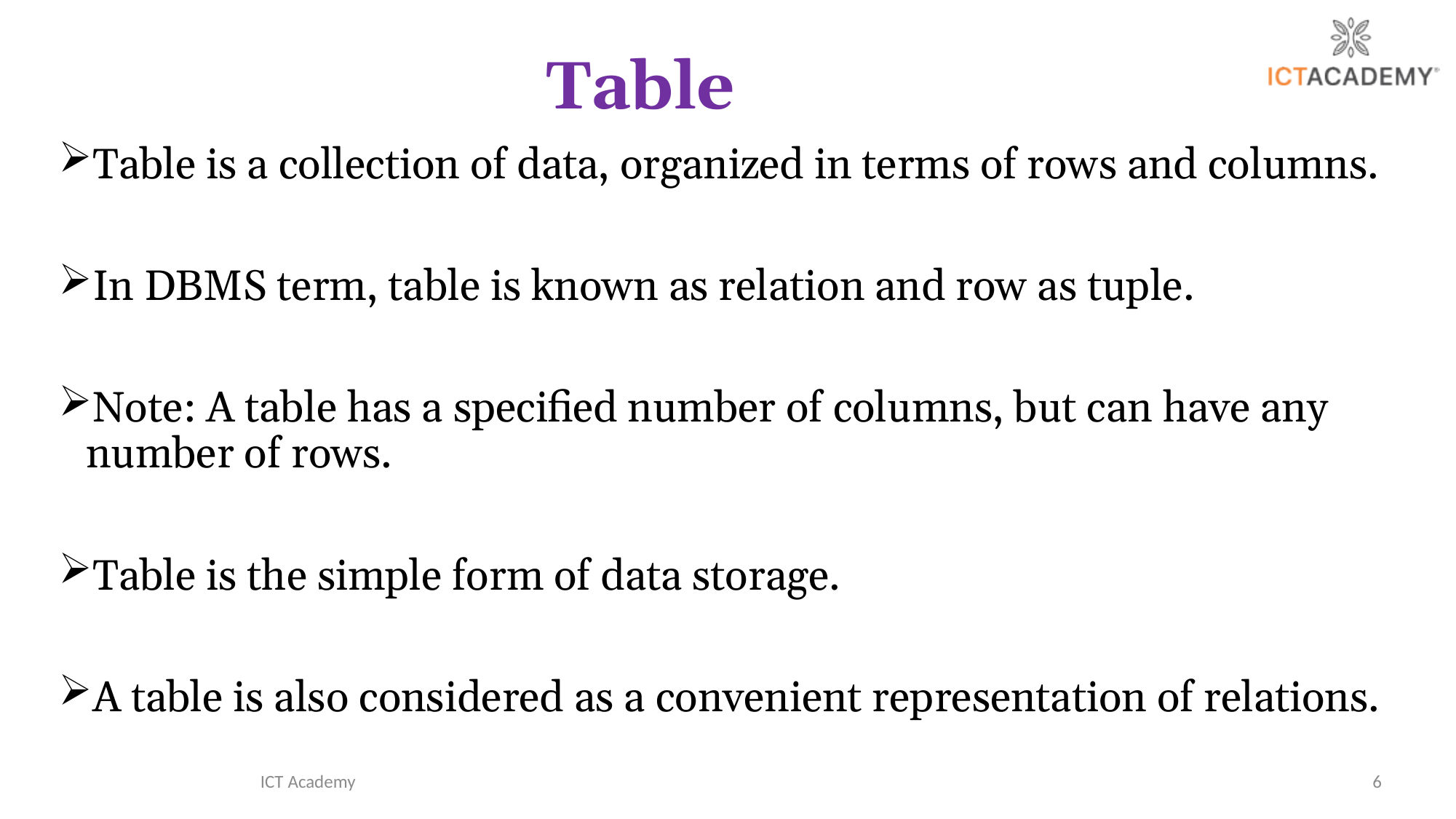

# Table
Table is a collection of data, organized in terms of rows and columns.

In DBMS term, table is known as relation and row as tuple.

Note: A table has a specified number of columns, but can have any number of rows.

Table is the simple form of data storage.

A table is also considered as a convenient representation of relations.

ICT Academy
6